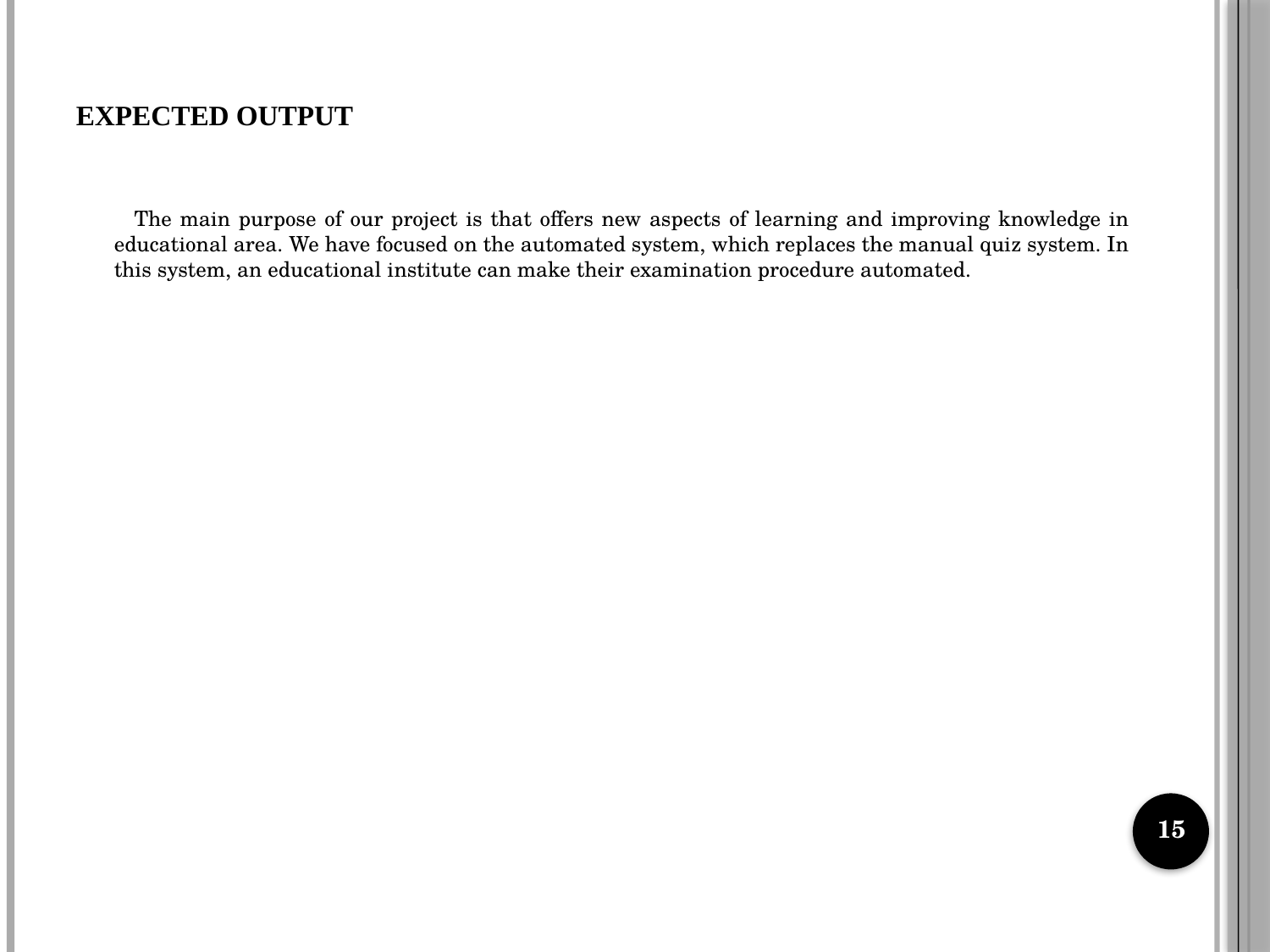

# Expected output

       The main purpose of our project is that offers new aspects of learning and improving knowledge in educational area. We have focused on the automated system, which replaces the manual quiz system. In this system, an educational institute can make their examination procedure automated.

15